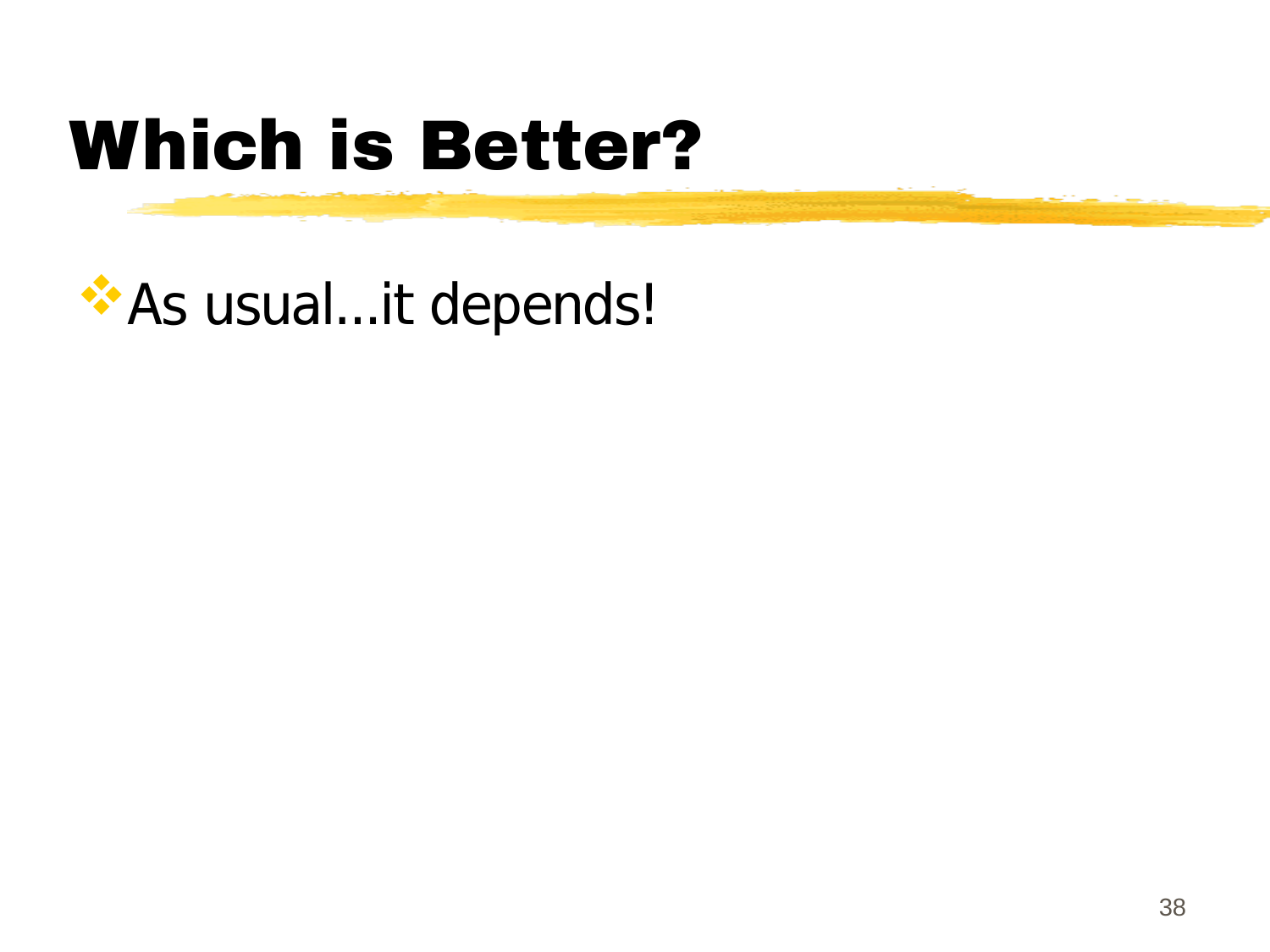

# Which is Better?
As usual…it depends!
38